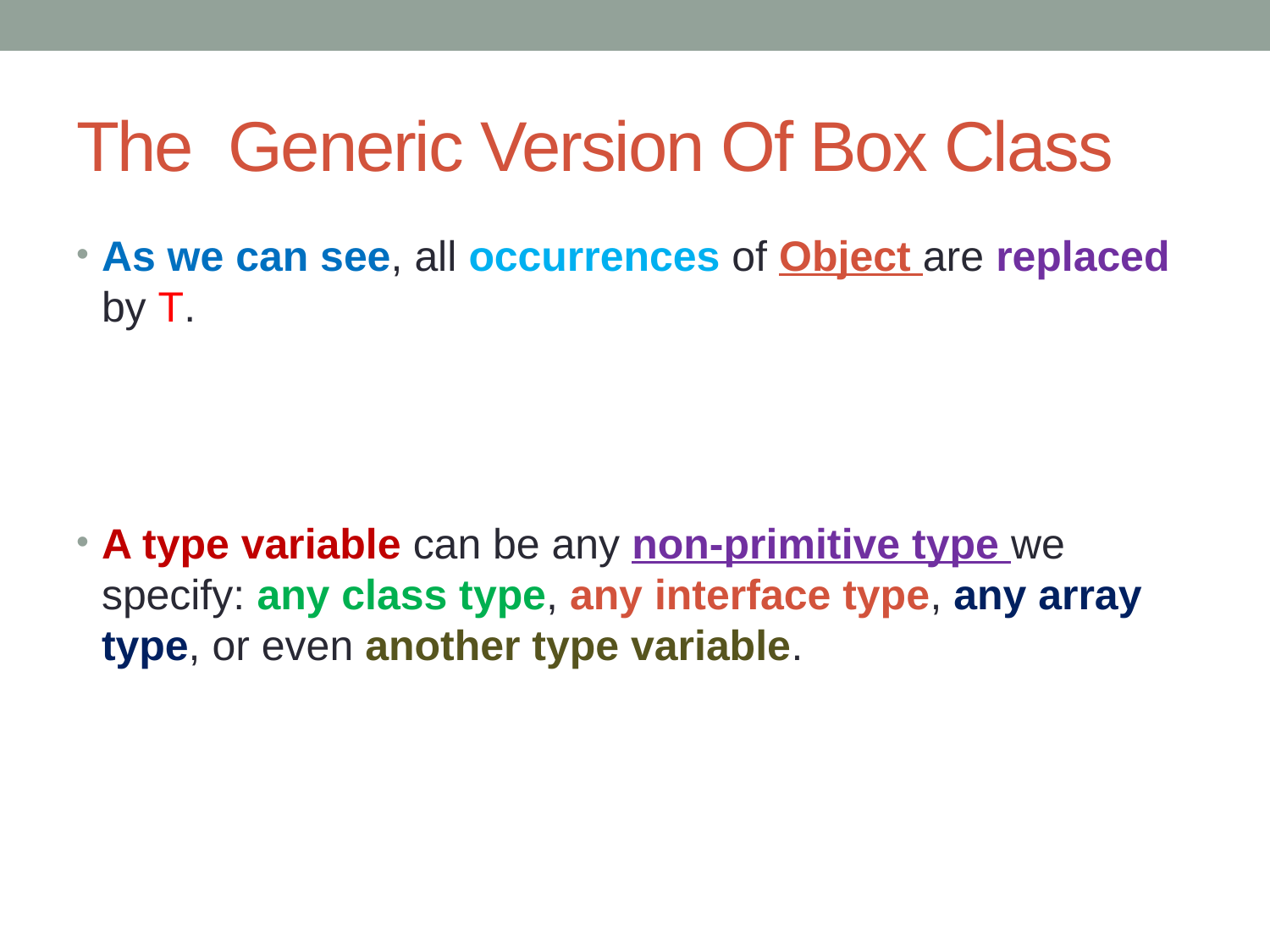

# The  Generic Version Of Box Class
As we can see, all occurrences of Object are replaced by T.

A type variable can be any non-primitive type we specify: any class type, any interface type, any array type, or even another type variable.